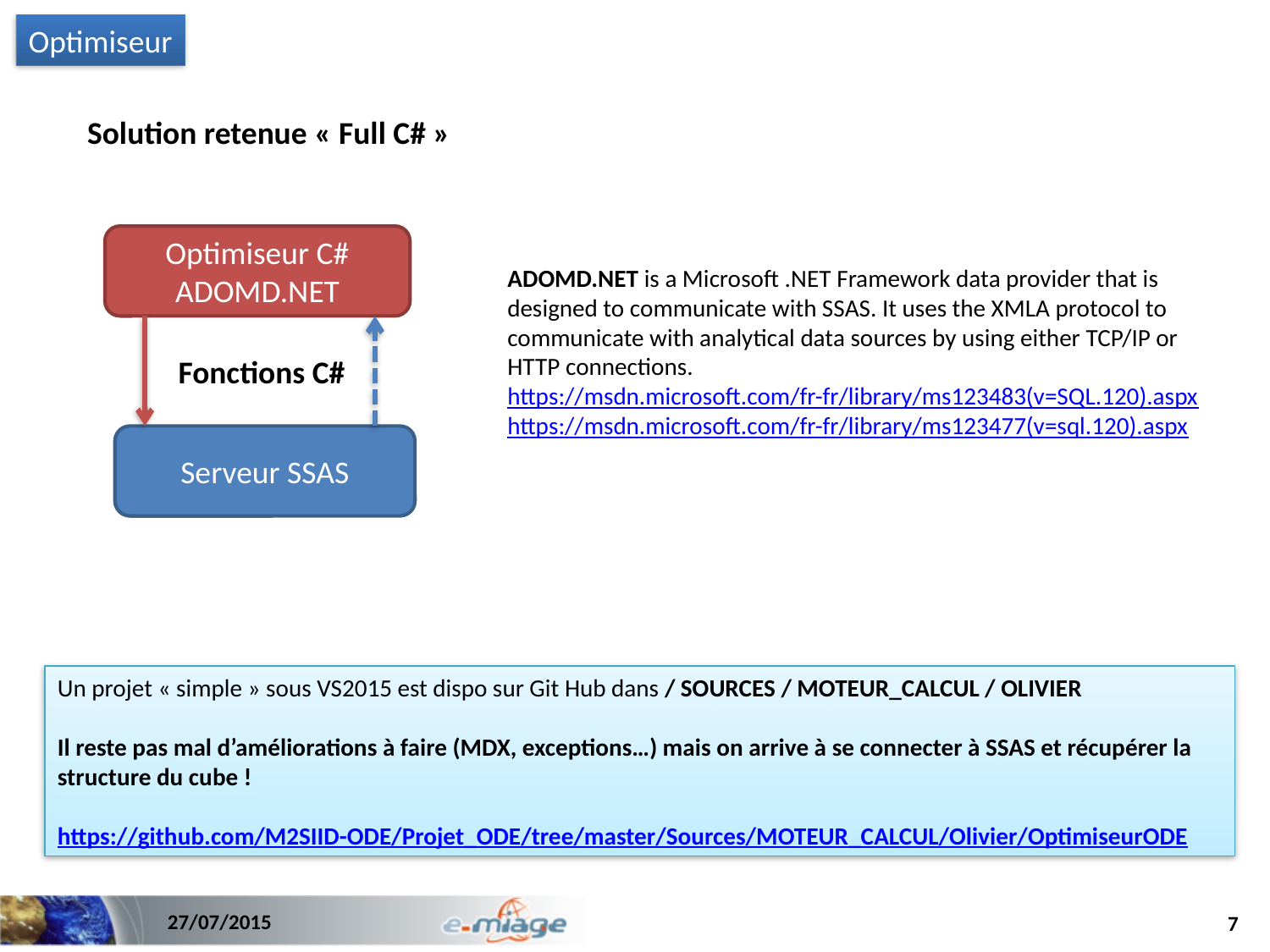

Optimiseur
Solution retenue « Full C# »
Optimiseur C#
ADOMD.NET
ADOMD.NET is a Microsoft .NET Framework data provider that is designed to communicate with SSAS. It uses the XMLA protocol to communicate with analytical data sources by using either TCP/IP or HTTP connections.
https://msdn.microsoft.com/fr-fr/library/ms123483(v=SQL.120).aspx
https://msdn.microsoft.com/fr-fr/library/ms123477(v=sql.120).aspx

Fonctions C#
Serveur SSAS
Un projet « simple » sous VS2015 est dispo sur Git Hub dans / SOURCES / MOTEUR_CALCUL / OLIVIER

Il reste pas mal d’améliorations à faire (MDX, exceptions…) mais on arrive à se connecter à SSAS et récupérer la structure du cube !

https://github.com/M2SIID-ODE/Projet_ODE/tree/master/Sources/MOTEUR_CALCUL/Olivier/OptimiseurODE